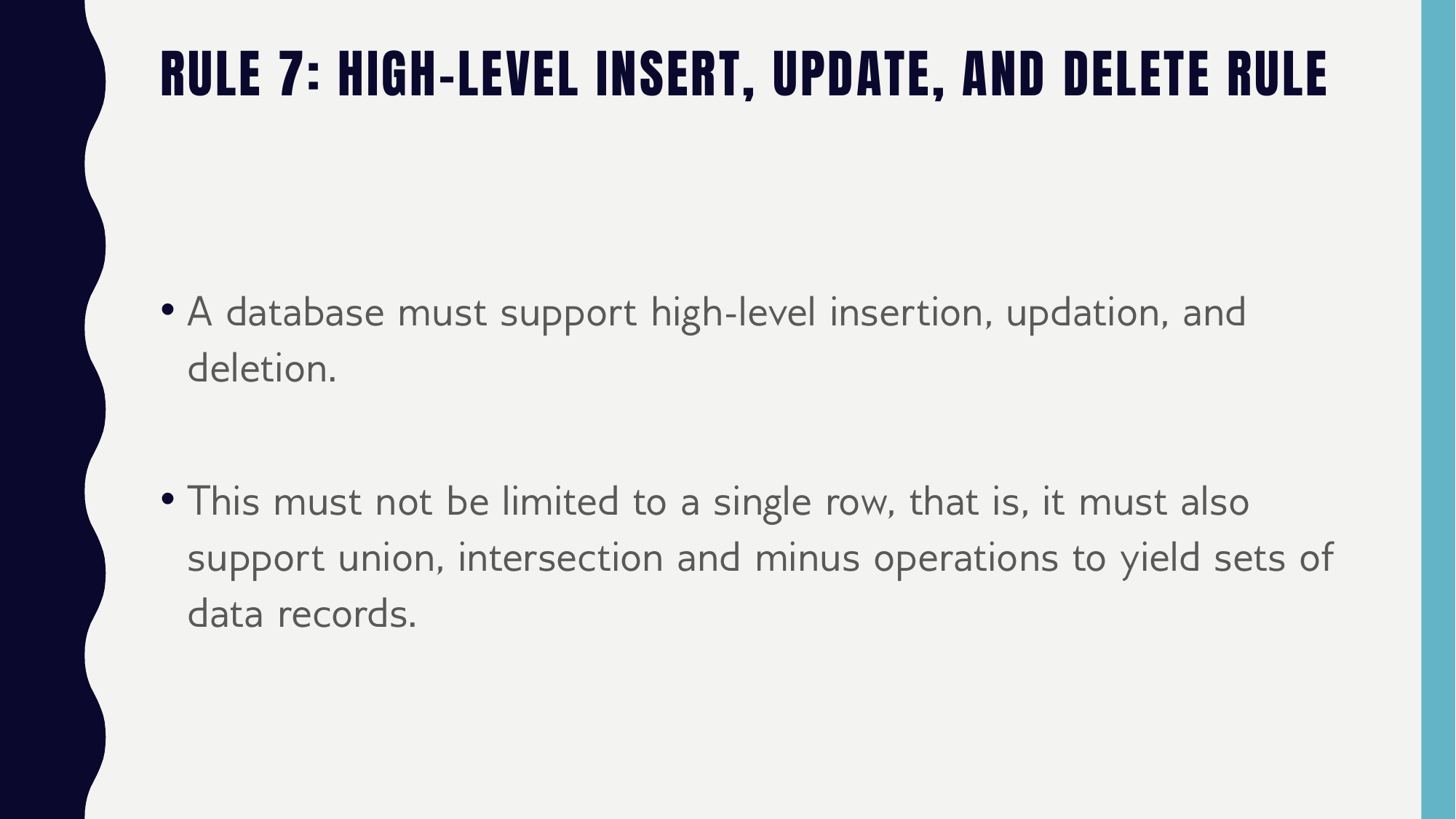

# Rule 7: High-Level Insert, Update, and Delete Rule
A database must support high-level insertion, updation, and deletion.

This must not be limited to a single row, that is, it must also support union, intersection and minus operations to yield sets of data records.